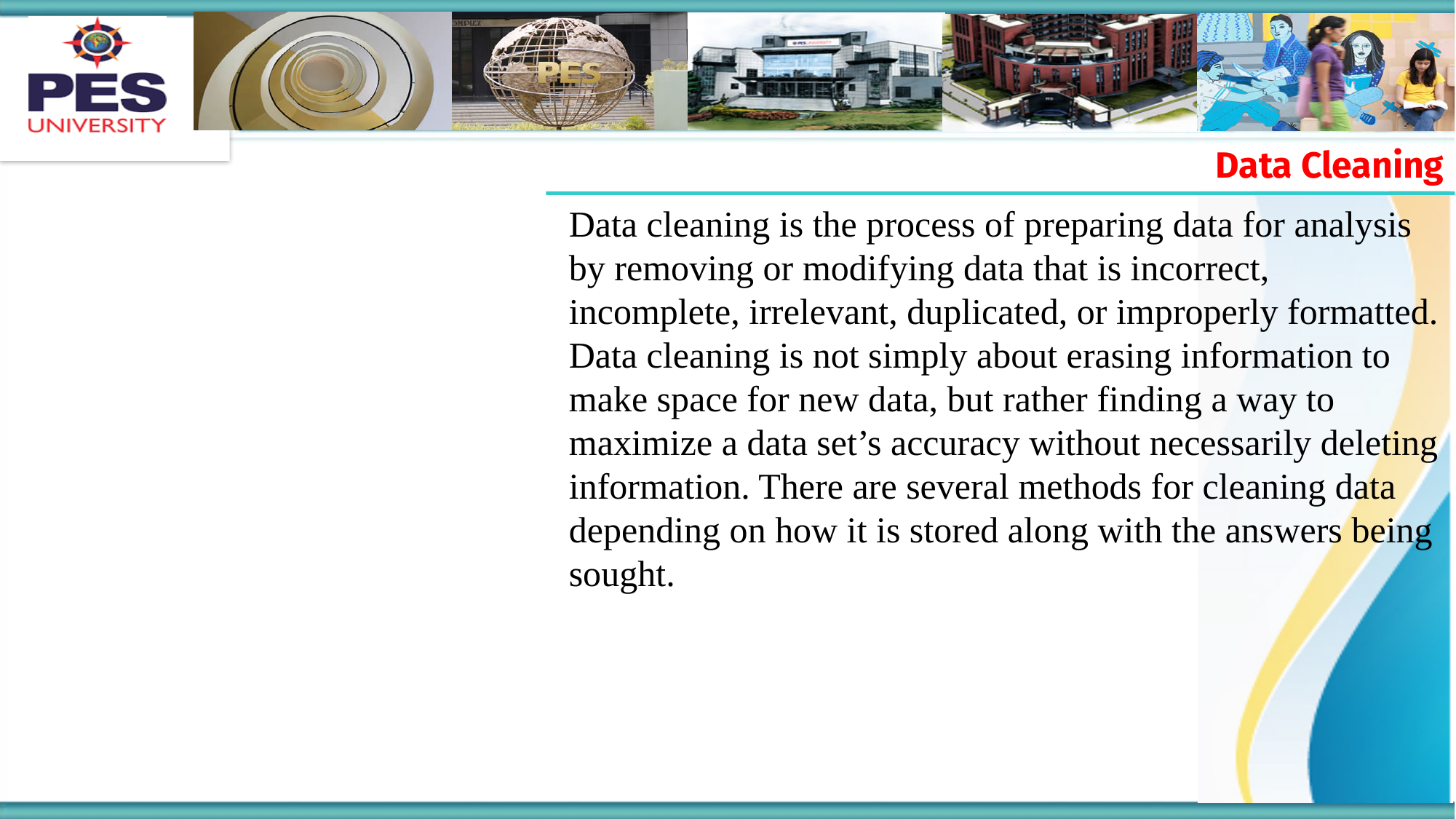

Data Cleaning

Data cleaning is the process of preparing data for analysis by removing or modifying data that is incorrect, incomplete, irrelevant, duplicated, or improperly formatted.
Data cleaning is not simply about erasing information to make space for new data, but rather finding a way to maximize a data set’s accuracy without necessarily deleting information. There are several methods for cleaning data depending on how it is stored along with the answers being sought.